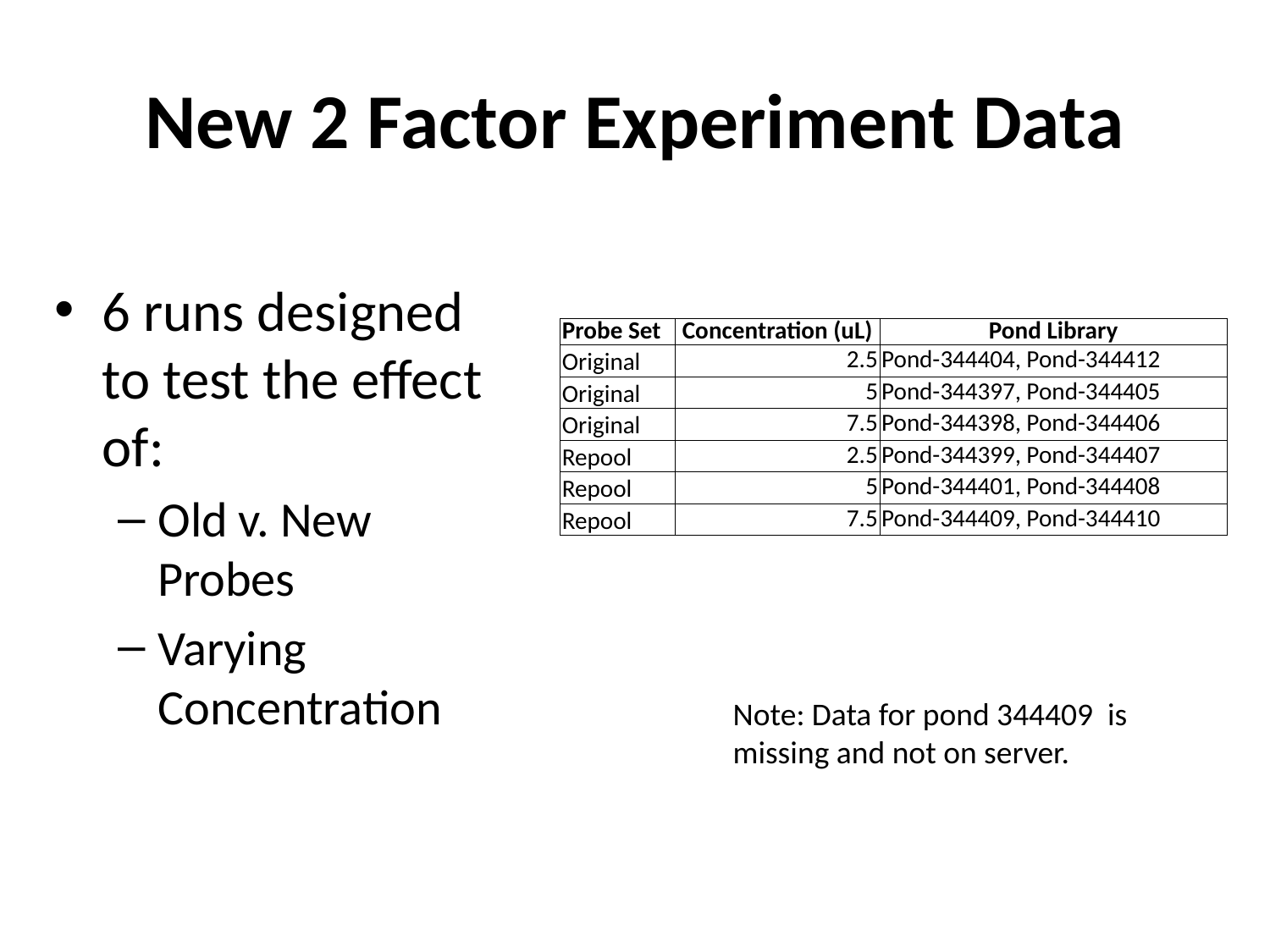

# New 2 Factor Experiment Data
6 runs designed to test the effect of:
Old v. New Probes
Varying Concentration
| Probe Set | Concentration (uL) | Pond Library |
| --- | --- | --- |
| Original | 2.5 | Pond-344404, Pond-344412 |
| Original | 5 | Pond-344397, Pond-344405 |
| Original | 7.5 | Pond-344398, Pond-344406 |
| Repool | 2.5 | Pond-344399, Pond-344407 |
| Repool | 5 | Pond-344401, Pond-344408 |
| Repool | 7.5 | Pond-344409, Pond-344410 |
Note: Data for pond 344409  is missing and not on server.